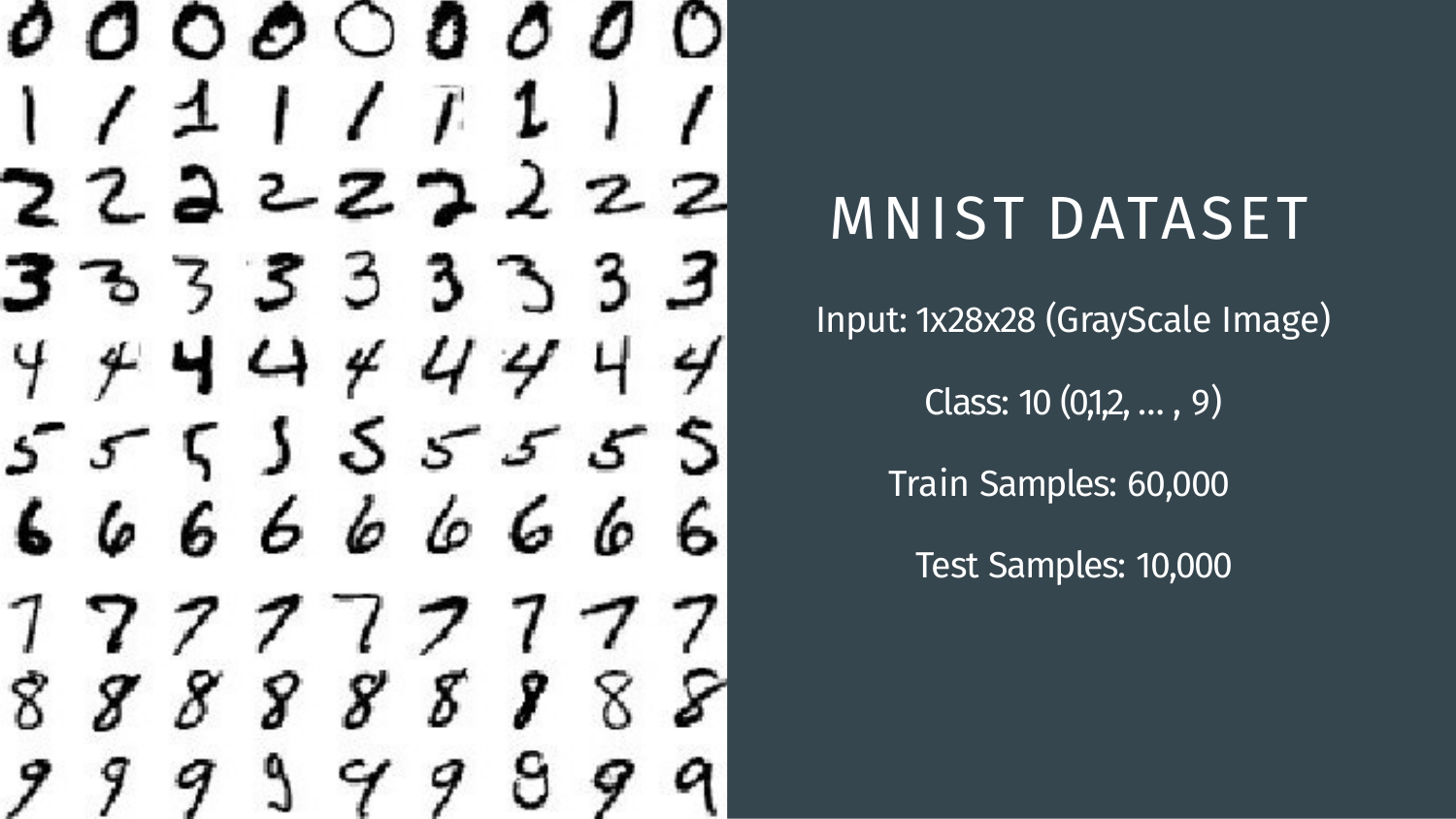

# MNIST DATASET
Input: 1x28x28 (GrayScale Image)
Class: 10 (0,1,2, …  , 9)
Train Samples: 60,000
Test Samples: 10,000